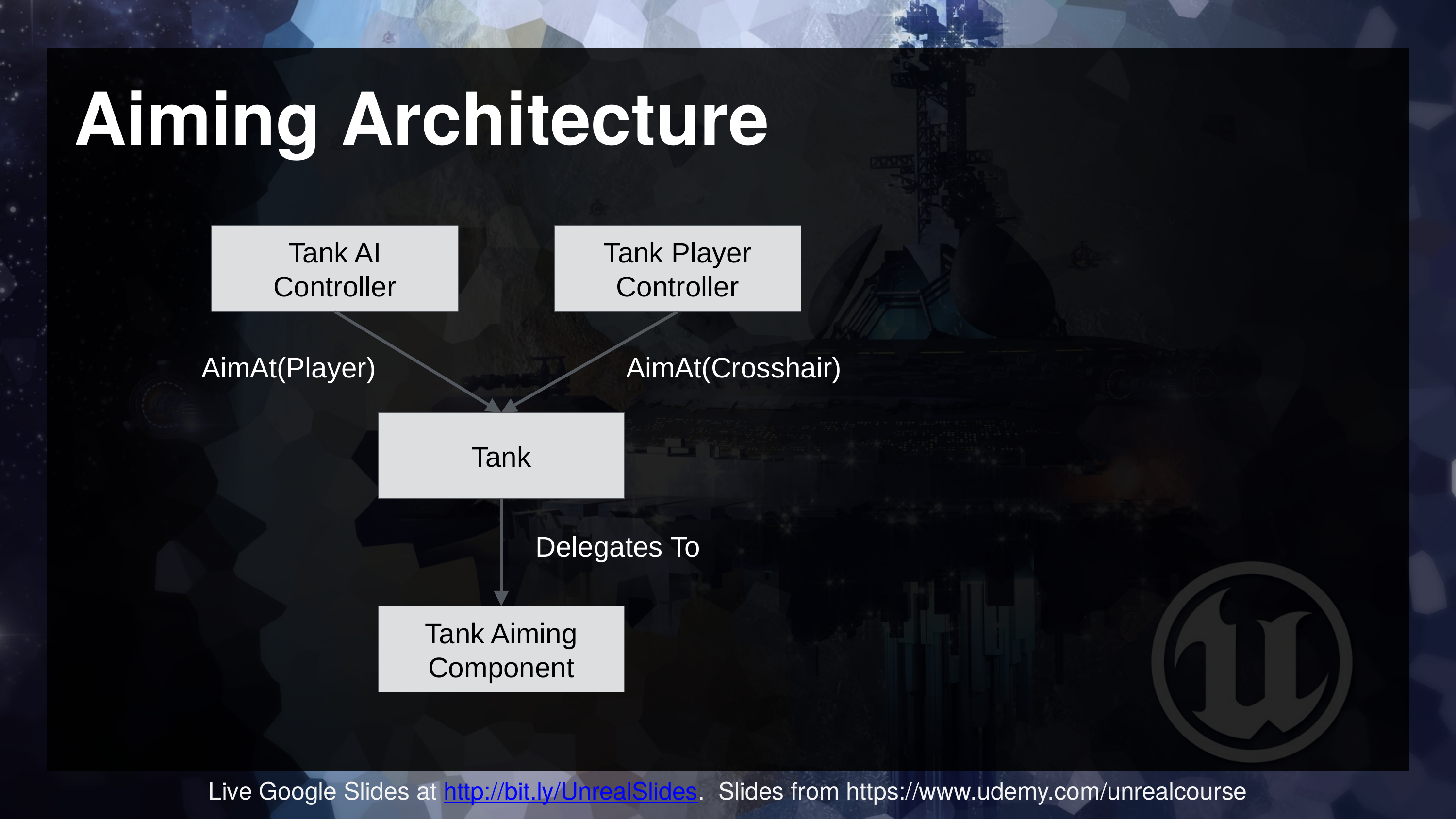

# Aiming Architecture
Tank AI Controller
Tank Player Controller
AimAt(Player)
AimAt(Crosshair)
Tank
Delegates To
Tank Aiming Component